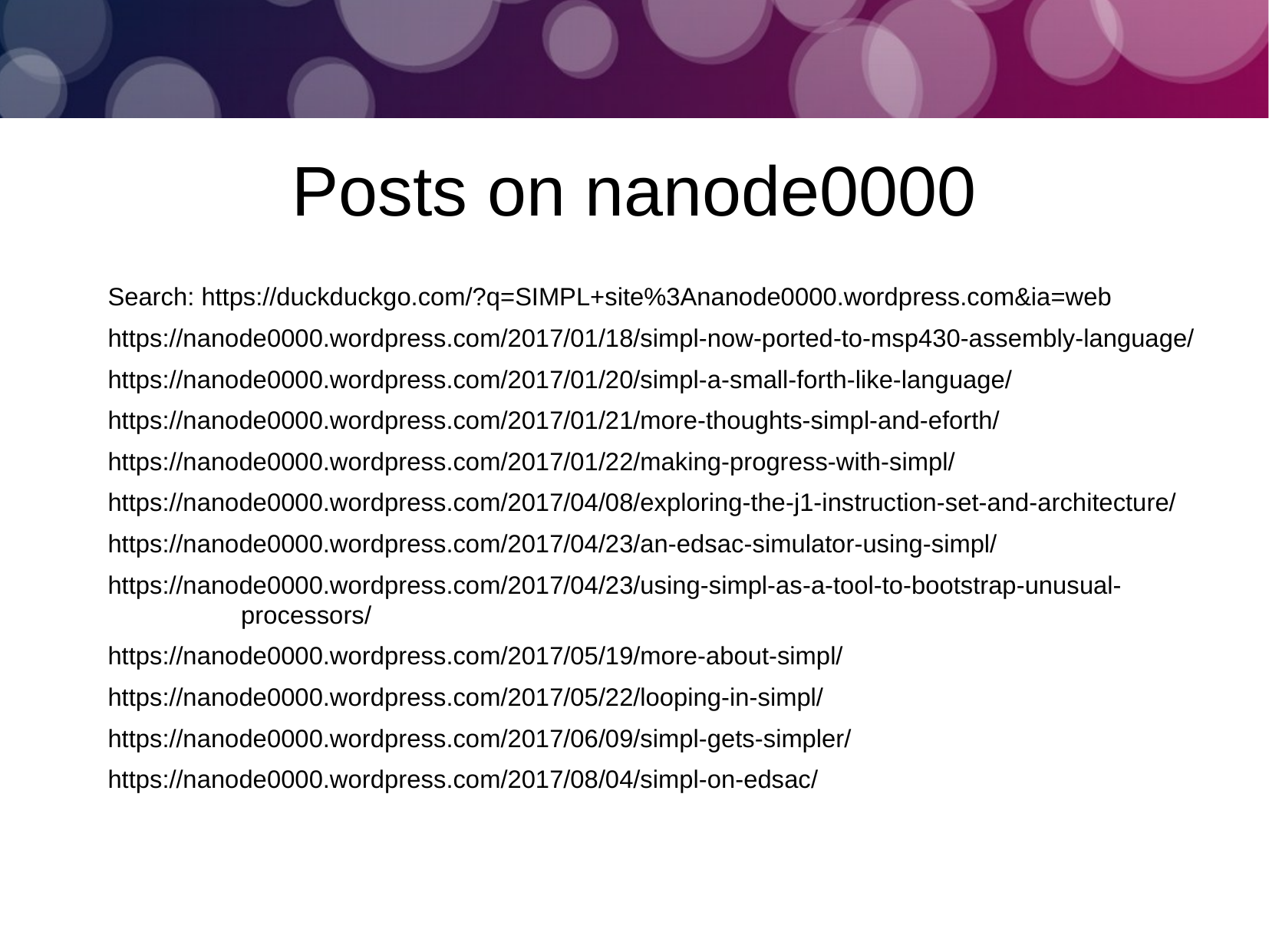

Posts on nanode0000
Search: https://duckduckgo.com/?q=SIMPL+site%3Ananode0000.wordpress.com&ia=web
https://nanode0000.wordpress.com/2017/01/18/simpl-now-ported-to-msp430-assembly-language/
https://nanode0000.wordpress.com/2017/01/20/simpl-a-small-forth-like-language/
https://nanode0000.wordpress.com/2017/01/21/more-thoughts-simpl-and-eforth/
https://nanode0000.wordpress.com/2017/01/22/making-progress-with-simpl/
https://nanode0000.wordpress.com/2017/04/08/exploring-the-j1-instruction-set-and-architecture/
https://nanode0000.wordpress.com/2017/04/23/an-edsac-simulator-using-simpl/
https://nanode0000.wordpress.com/2017/04/23/using-simpl-as-a-tool-to-bootstrap-unusual-processors/
https://nanode0000.wordpress.com/2017/05/19/more-about-simpl/
https://nanode0000.wordpress.com/2017/05/22/looping-in-simpl/
https://nanode0000.wordpress.com/2017/06/09/simpl-gets-simpler/
https://nanode0000.wordpress.com/2017/08/04/simpl-on-edsac/